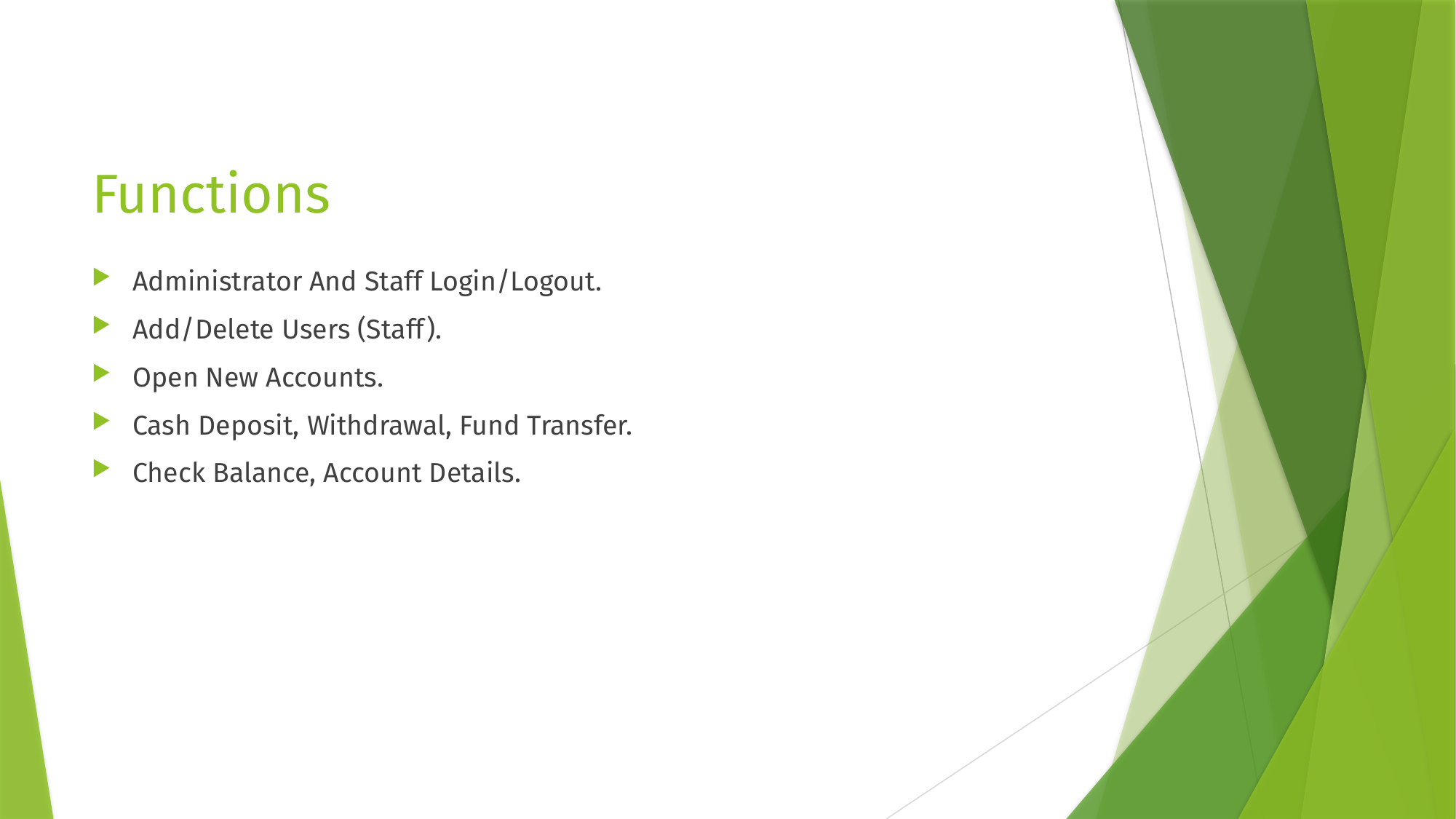

# Functions
Administrator And Staff Login/Logout.
Add/Delete Users (Staff).
Open New Accounts.
Cash Deposit, Withdrawal, Fund Transfer.
Check Balance, Account Details.